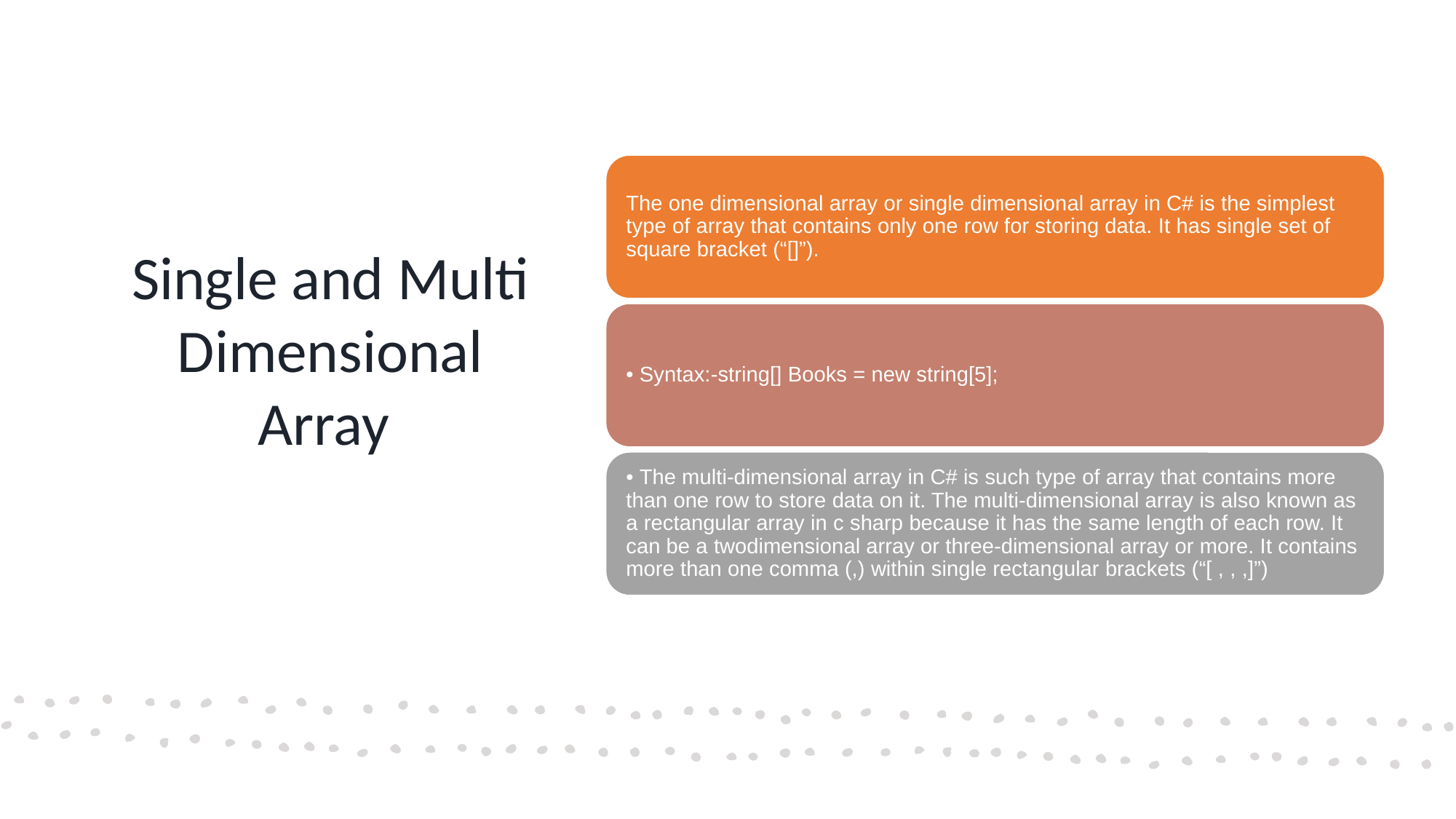

The one dimensional array or single dimensional array in C# is the simplest type of array that contains only one row for storing data. It has single set of square bracket (“[]”).
• Syntax:-string[] Books = new string[5];
• The multi-dimensional array in C# is such type of array that contains more than one row to store data on it. The multi-dimensional array is also known as a rectangular array in c sharp because it has the same length of each row. It can be a twodimensional array or three-dimensional array or more. It contains more than one comma (,) within single rectangular brackets (“[ , , ,]”)
# Single and Multi Dimensional Array